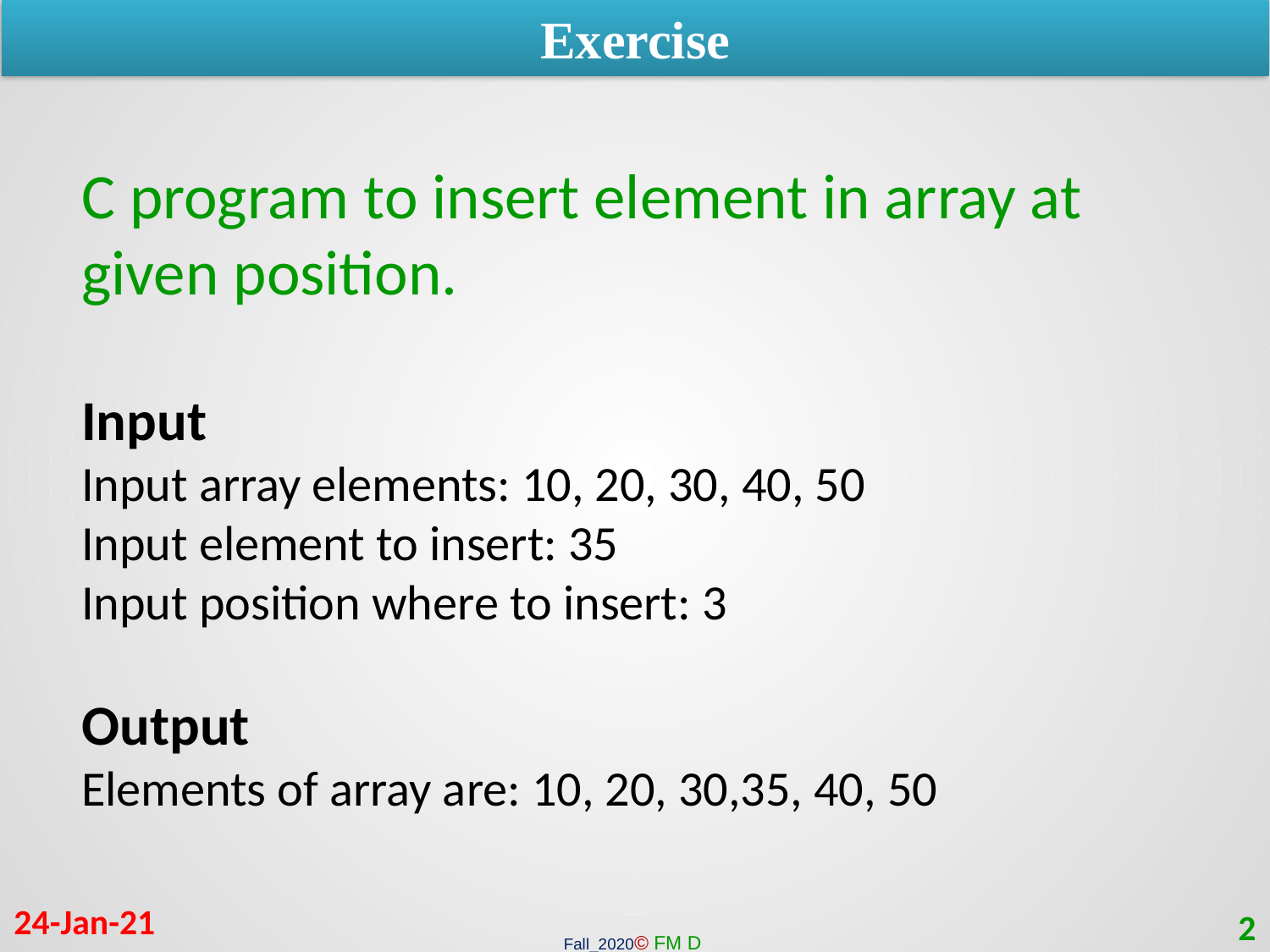

Exercise

C program to insert element in array at given position.

Input
Input array elements: 10, 20, 30, 40, 50
Input element to insert: 35
Input position where to insert: 3

Output
Elements of array are: 10, 20, 30,35, 40, 50
24-Jan-21
2